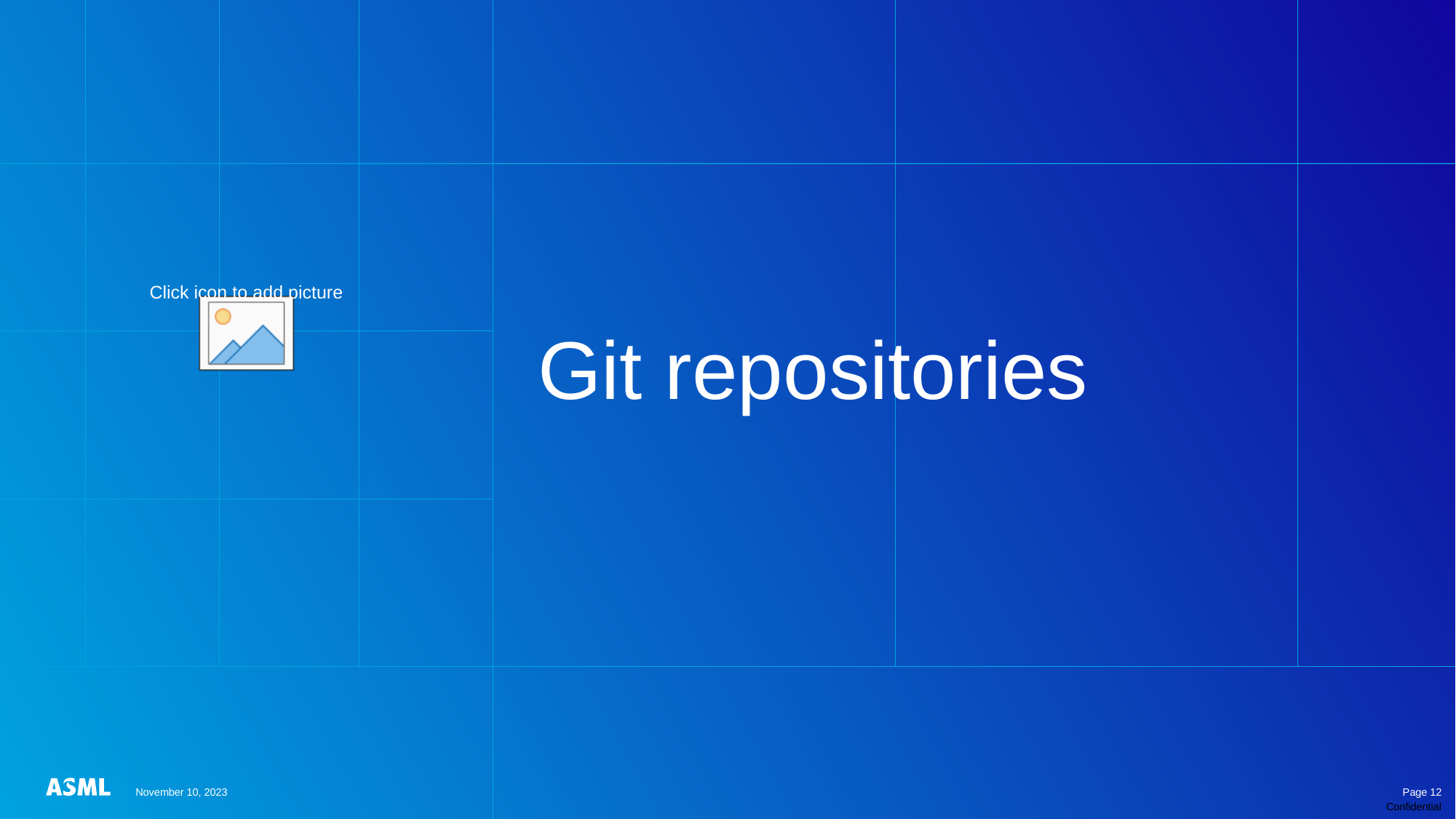

#
Git repositories
November 10, 2023
Page 12